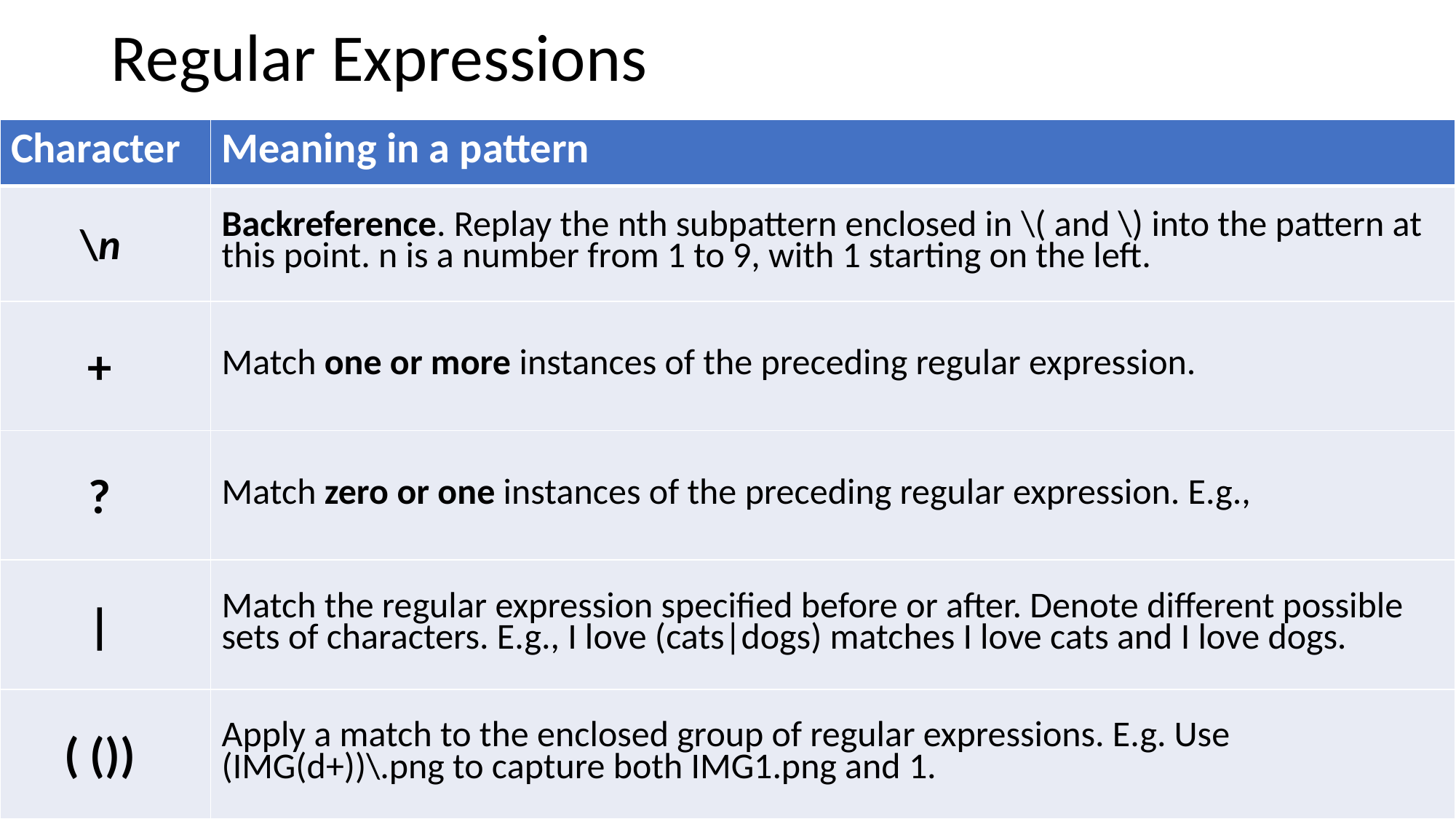

# Regular Expressions
| Character | Meaning in a pattern |
| --- | --- |
| \n | Backreference. Replay the nth subpattern enclosed in \( and \) into the pattern at this point. n is a number from 1 to 9, with 1 starting on the left. |
| + | Match one or more instances of the preceding regular expression. |
| ? | Match zero or one instances of the preceding regular expression. E.g., |
| | | Match the regular expression specified before or after. Denote different possible sets of characters. E.g., I love (cats|dogs) matches I love cats and I love dogs. |
| ( ()) | Apply a match to the enclosed group of regular expressions. E.g. Use (IMG(d+))\.png to capture both IMG1.png and 1. |